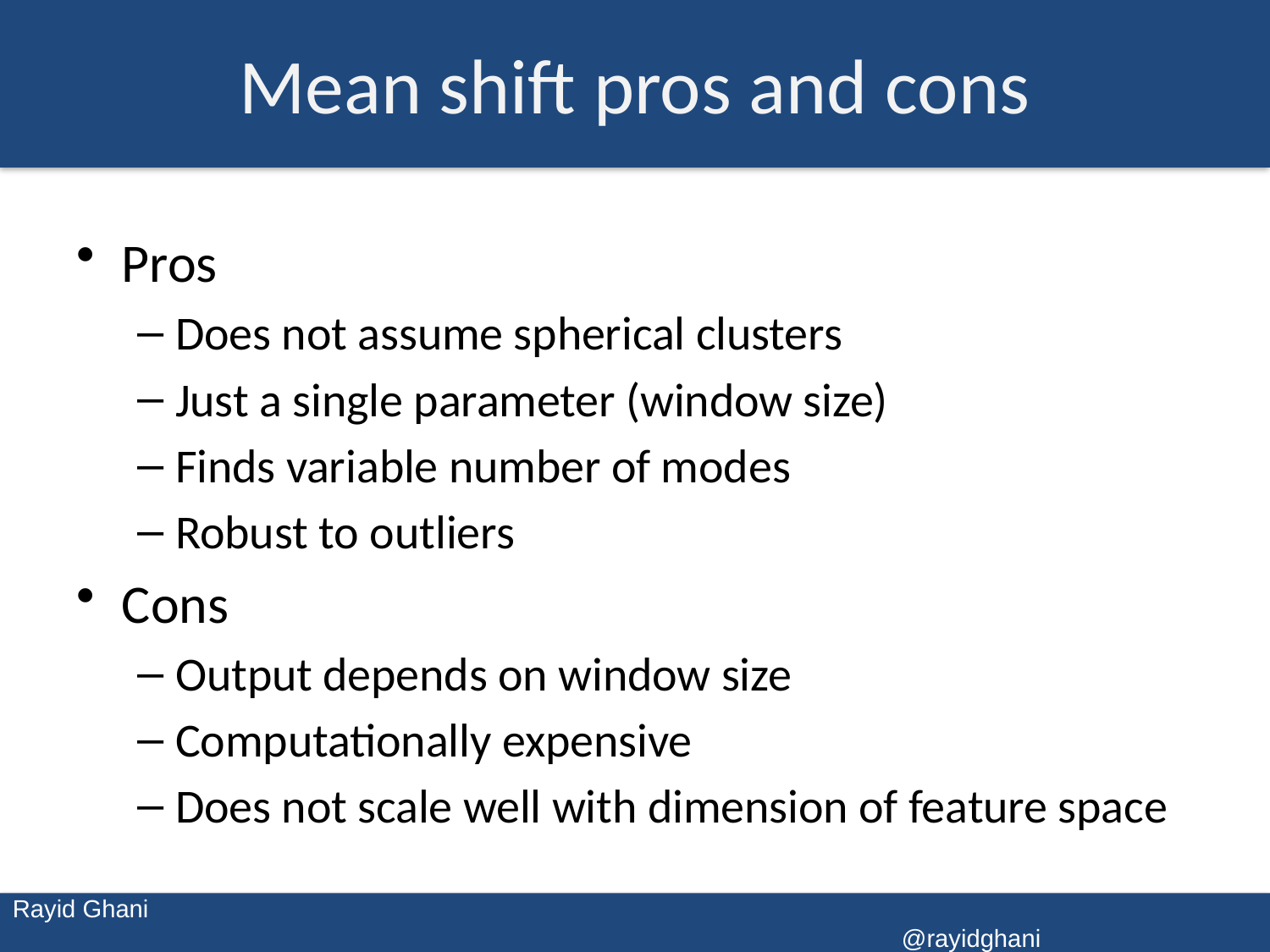

# Mean shift pros and cons
Pros
Does not assume spherical clusters
Just a single parameter (window size)
Finds variable number of modes
Robust to outliers
Cons
Output depends on window size
Computationally expensive
Does not scale well with dimension of feature space